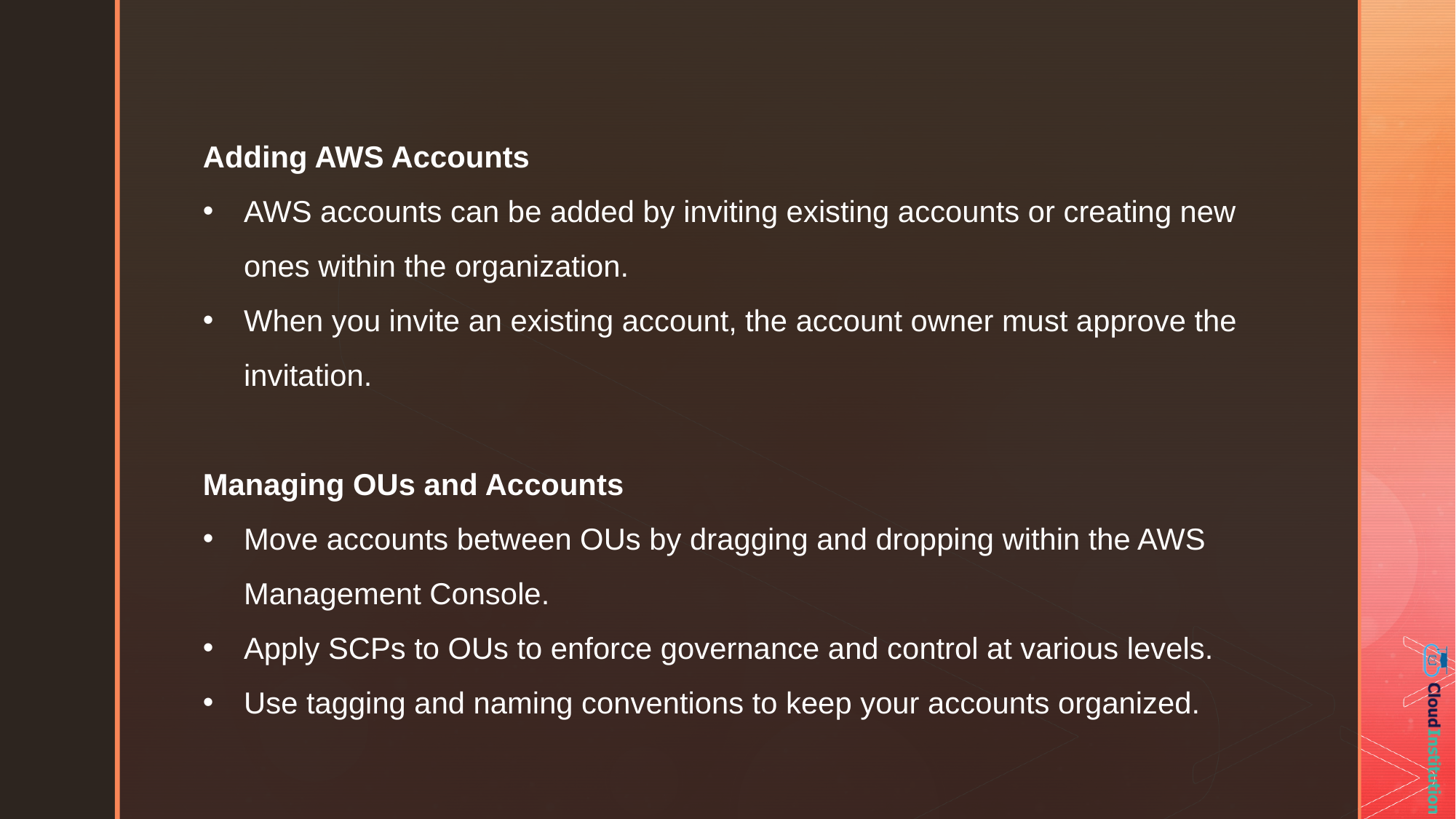

Adding AWS Accounts
AWS accounts can be added by inviting existing accounts or creating new ones within the organization.
When you invite an existing account, the account owner must approve the invitation.

Managing OUs and Accounts
Move accounts between OUs by dragging and dropping within the AWS Management Console.
Apply SCPs to OUs to enforce governance and control at various levels.
Use tagging and naming conventions to keep your accounts organized.